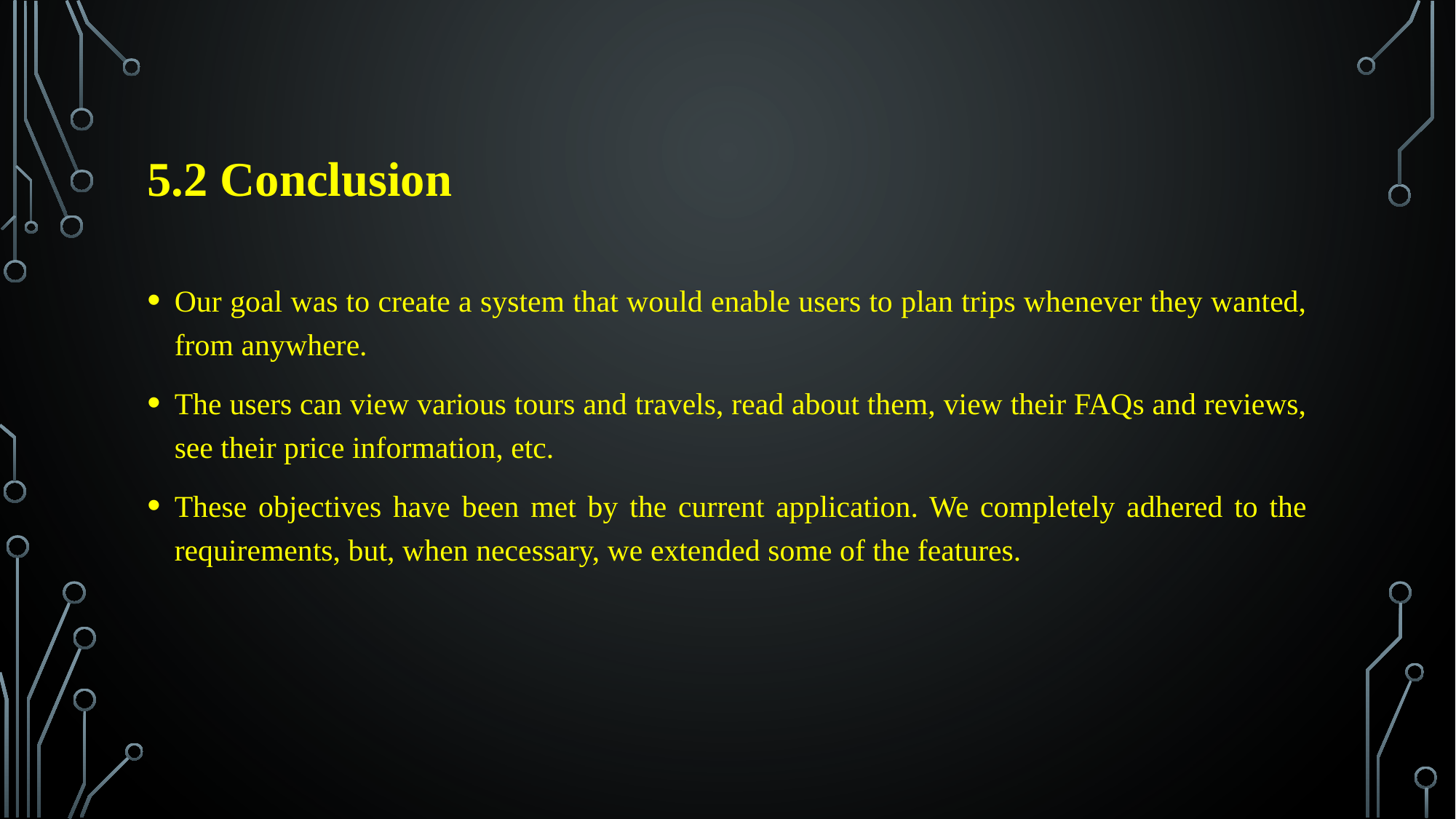

# 5.2 Conclusion
Our goal was to create a system that would enable users to plan trips whenever they wanted, from anywhere.
The users can view various tours and travels, read about them, view their FAQs and reviews, see their price information, etc.
These objectives have been met by the current application. We completely adhered to the requirements, but, when necessary, we extended some of the features.